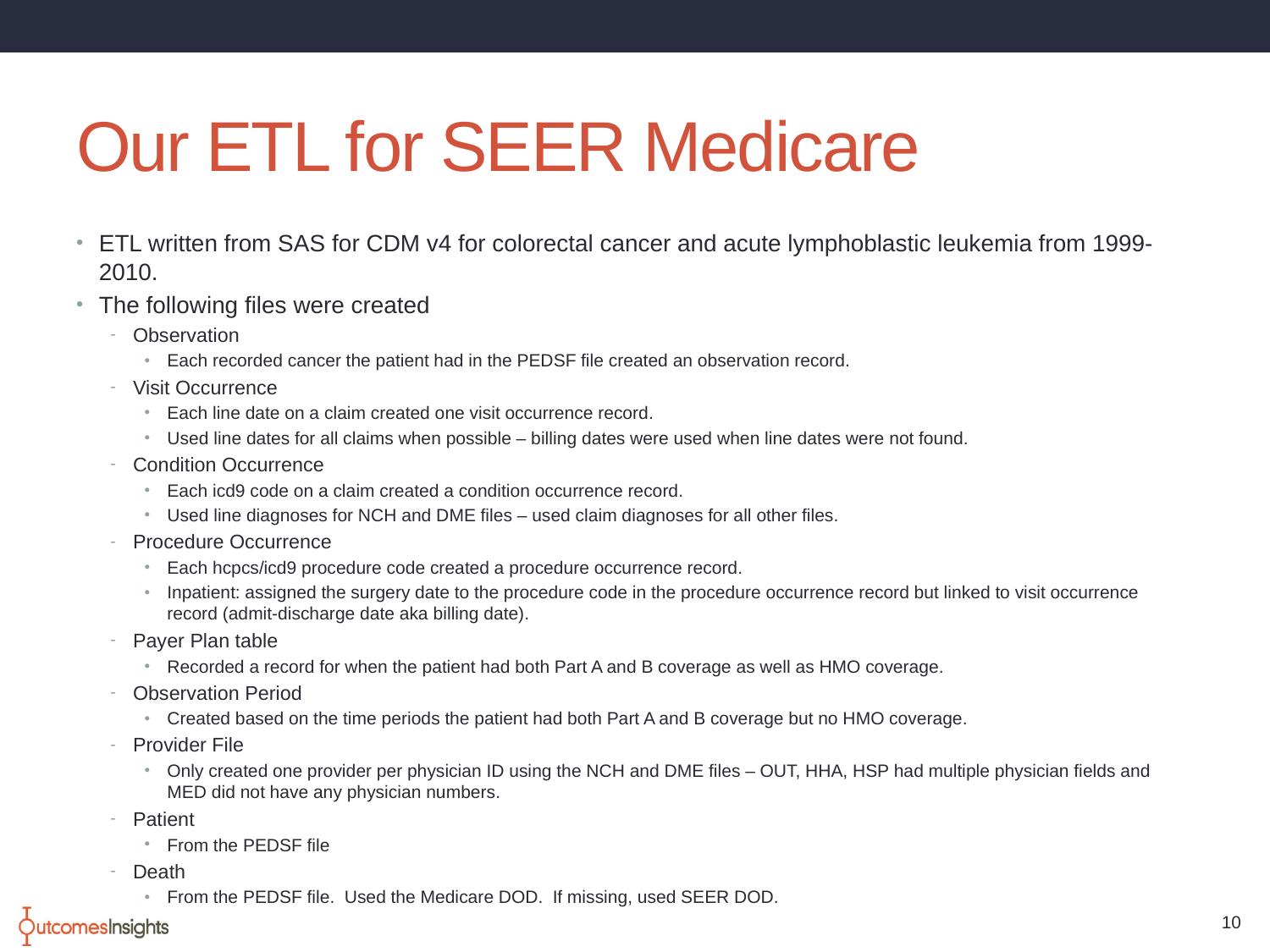

# Our ETL for SEER Medicare
ETL written from SAS for CDM v4 for colorectal cancer and acute lymphoblastic leukemia from 1999-2010.
The following files were created
Observation
Each recorded cancer the patient had in the PEDSF file created an observation record.
Visit Occurrence
Each line date on a claim created one visit occurrence record.
Used line dates for all claims when possible – billing dates were used when line dates were not found.
Condition Occurrence
Each icd9 code on a claim created a condition occurrence record.
Used line diagnoses for NCH and DME files – used claim diagnoses for all other files.
Procedure Occurrence
Each hcpcs/icd9 procedure code created a procedure occurrence record.
Inpatient: assigned the surgery date to the procedure code in the procedure occurrence record but linked to visit occurrence record (admit-discharge date aka billing date).
Payer Plan table
Recorded a record for when the patient had both Part A and B coverage as well as HMO coverage.
Observation Period
Created based on the time periods the patient had both Part A and B coverage but no HMO coverage.
Provider File
Only created one provider per physician ID using the NCH and DME files – OUT, HHA, HSP had multiple physician fields and MED did not have any physician numbers.
Patient
From the PEDSF file
Death
From the PEDSF file.  Used the Medicare DOD.  If missing, used SEER DOD.